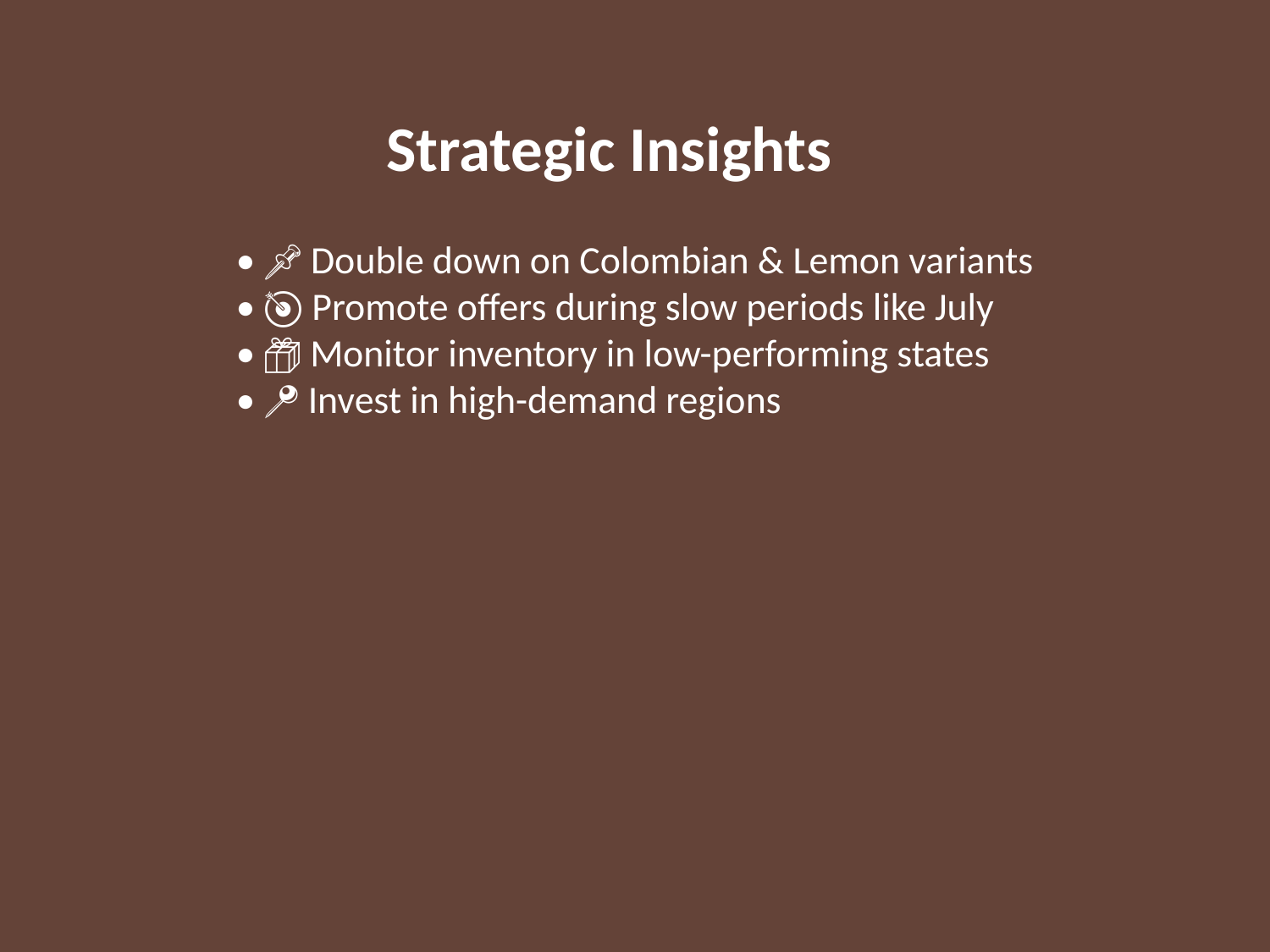

Strategic Insights

• 📌 Double down on Colombian & Lemon variants
• 🎯 Promote offers during slow periods like July
• 📦 Monitor inventory in low-performing states
• 📍 Invest in high-demand regions